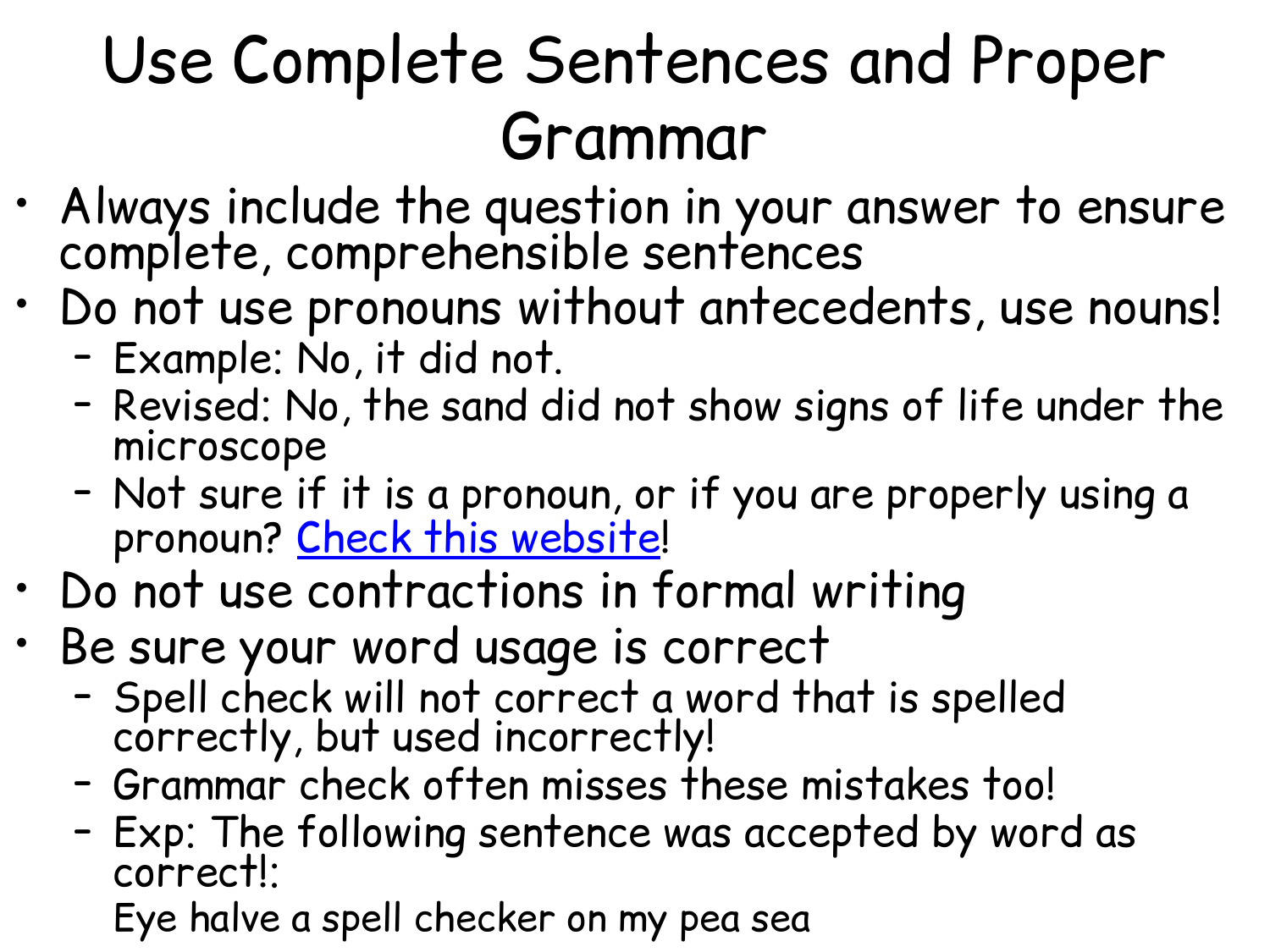

Use Complete Sentences and Proper Grammar
Always include the question in your answer to ensure complete, comprehensible sentences
Do not use pronouns without antecedents, use nouns!
Example: No, it did not.
Revised: No, the sand did not show signs of life under the microscope
Not sure if it is a pronoun, or if you are properly using a pronoun? Check this website!
Do not use contractions in formal writing
Be sure your word usage is correct
Spell check will not correct a word that is spelled correctly, but used incorrectly!
Grammar check often misses these mistakes too!
Exp: The following sentence was accepted by word as correct!:
			Eye halve a spell checker on my pea sea